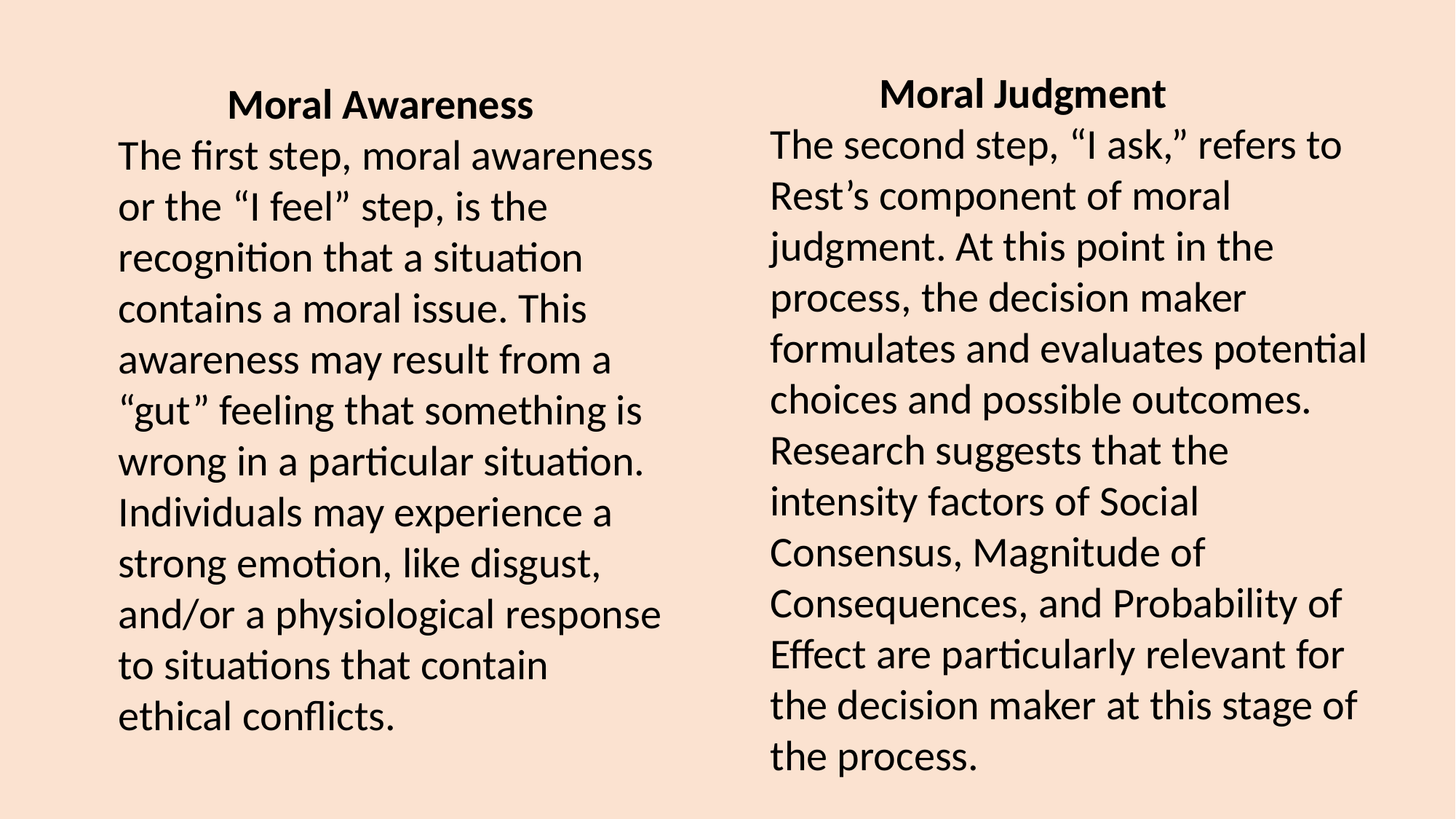

Moral Judgment
The second step, “I ask,” refers to Rest’s component of moral judgment. At this point in the process, the decision maker formulates and evaluates potential choices and possible outcomes. Research suggests that the intensity factors of Social Consensus, Magnitude of Consequences, and Probability of Effect are particularly relevant for the decision maker at this stage of the process.
	Moral Awareness
The first step, moral awareness or the “I feel” step, is the recognition that a situation contains a moral issue. This awareness may result from a “gut” feeling that something is wrong in a particular situation. Individuals may experience a strong emotion, like disgust, and/or a physiological response to situations that contain ethical conflicts.